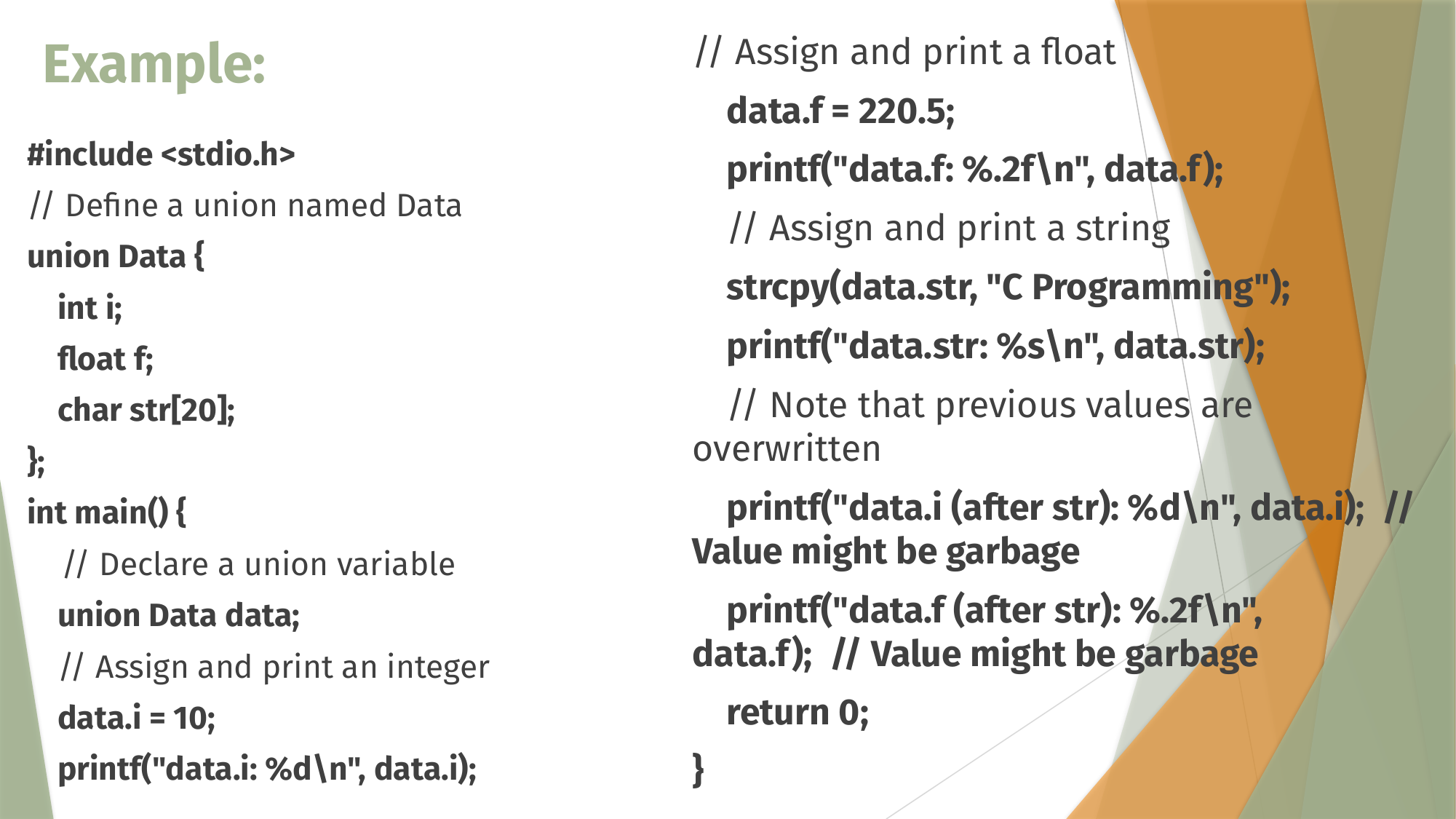

# Example:
// Assign and print a float
    data.f = 220.5;
    printf("data.f: %.2f\n", data.f);
    // Assign and print a string
    strcpy(data.str, "C Programming");
    printf("data.str: %s\n", data.str);
    // Note that previous values are overwritten
    printf("data.i (after str): %d\n", data.i);  // Value might be garbage
    printf("data.f (after str): %.2f\n", data.f);  // Value might be garbage
    return 0;
}
#include <stdio.h>
// Define a union named Data
union Data {
    int i;
    float f;
    char str[20];
};
int main() {
    // Declare a union variable
    union Data data;
    // Assign and print an integer
    data.i = 10;
    printf("data.i: %d\n", data.i);